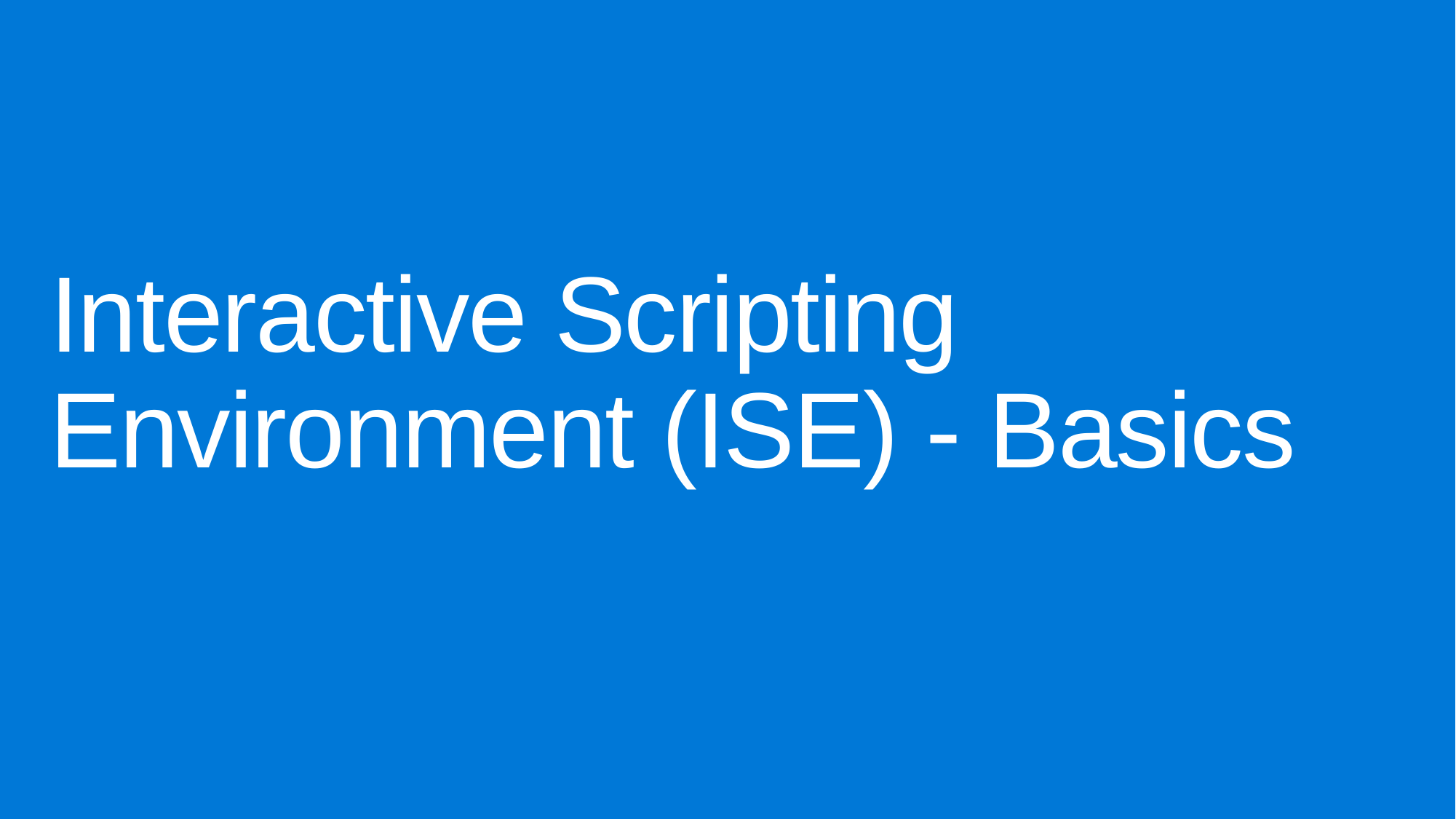

# Interactive Scripting Environment (ISE) - Basics